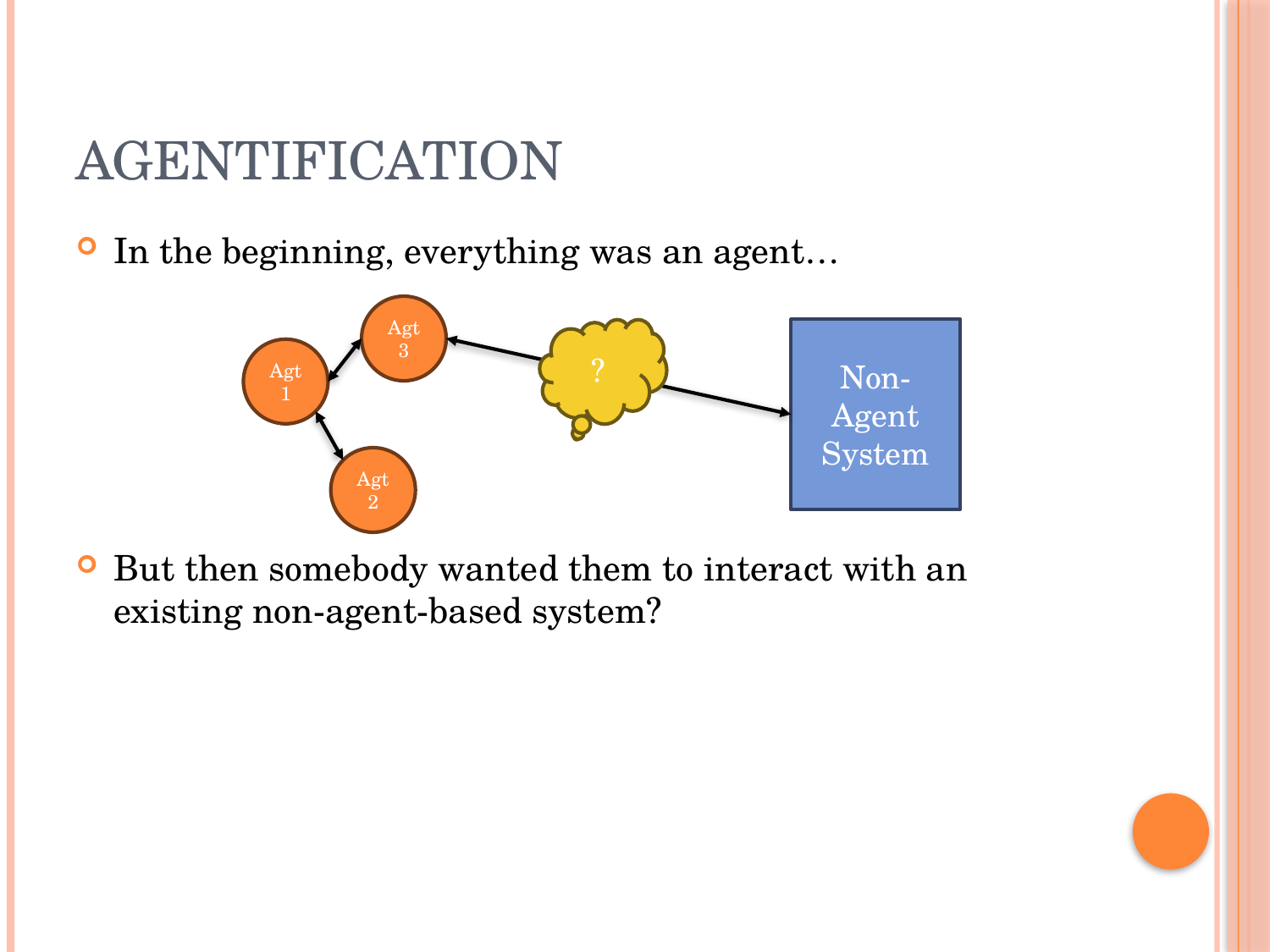

# Agentification
In the beginning, everything was an agent…

But then somebody wanted them to interact with an existing non-agent-based system?
Agt 3
?
Non-Agent
System
Agt 1
Agt 2